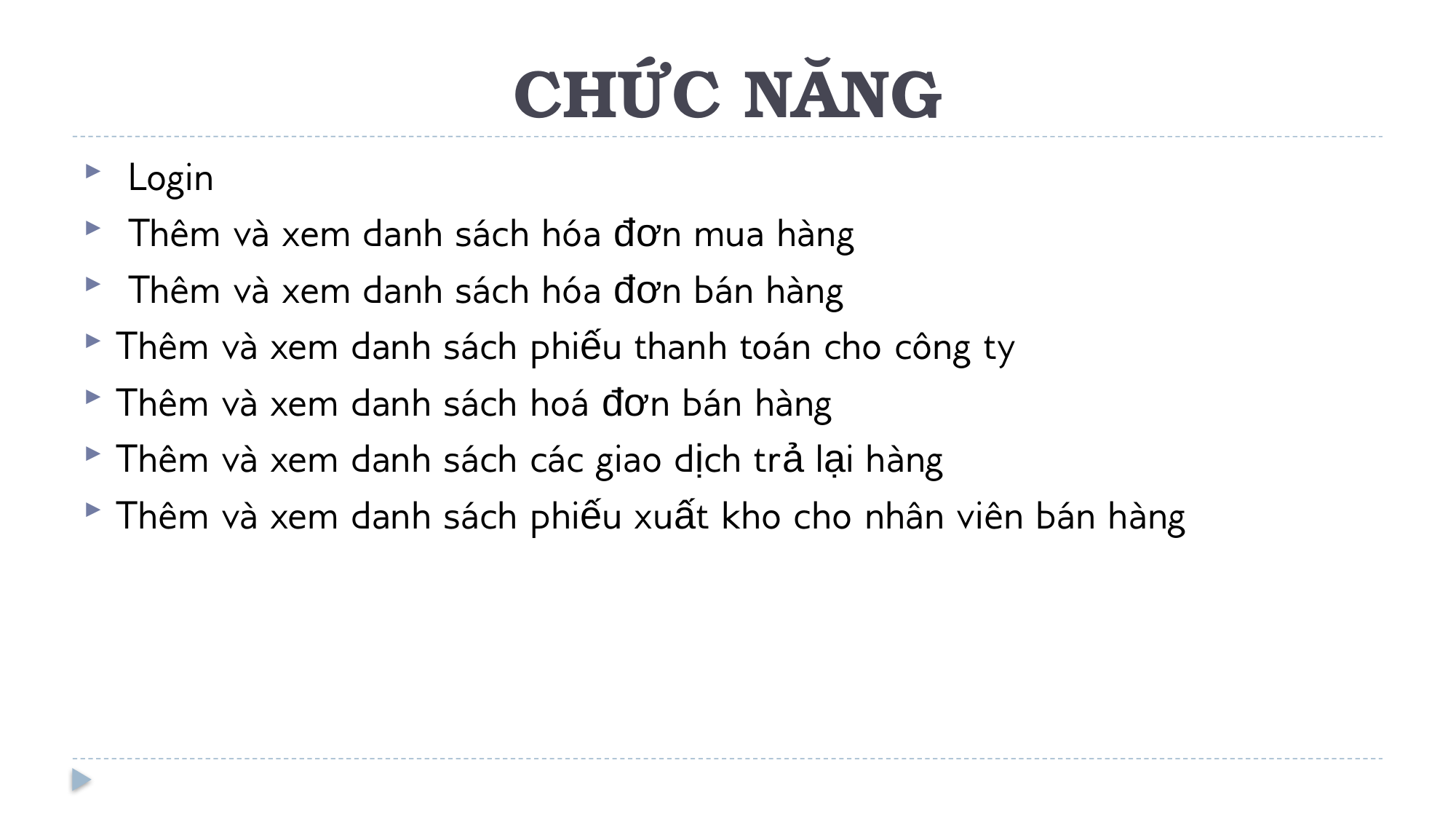

# CHỨC NĂNG
 Login
 Thêm và xem danh sách hóa đơn mua hàng
 Thêm và xem danh sách hóa đơn bán hàng
Thêm và xem danh sách phiếu thanh toán cho công ty
Thêm và xem danh sách hoá đơn bán hàng
Thêm và xem danh sách các giao dịch trả lại hàng
Thêm và xem danh sách phiếu xuất kho cho nhân viên bán hàng